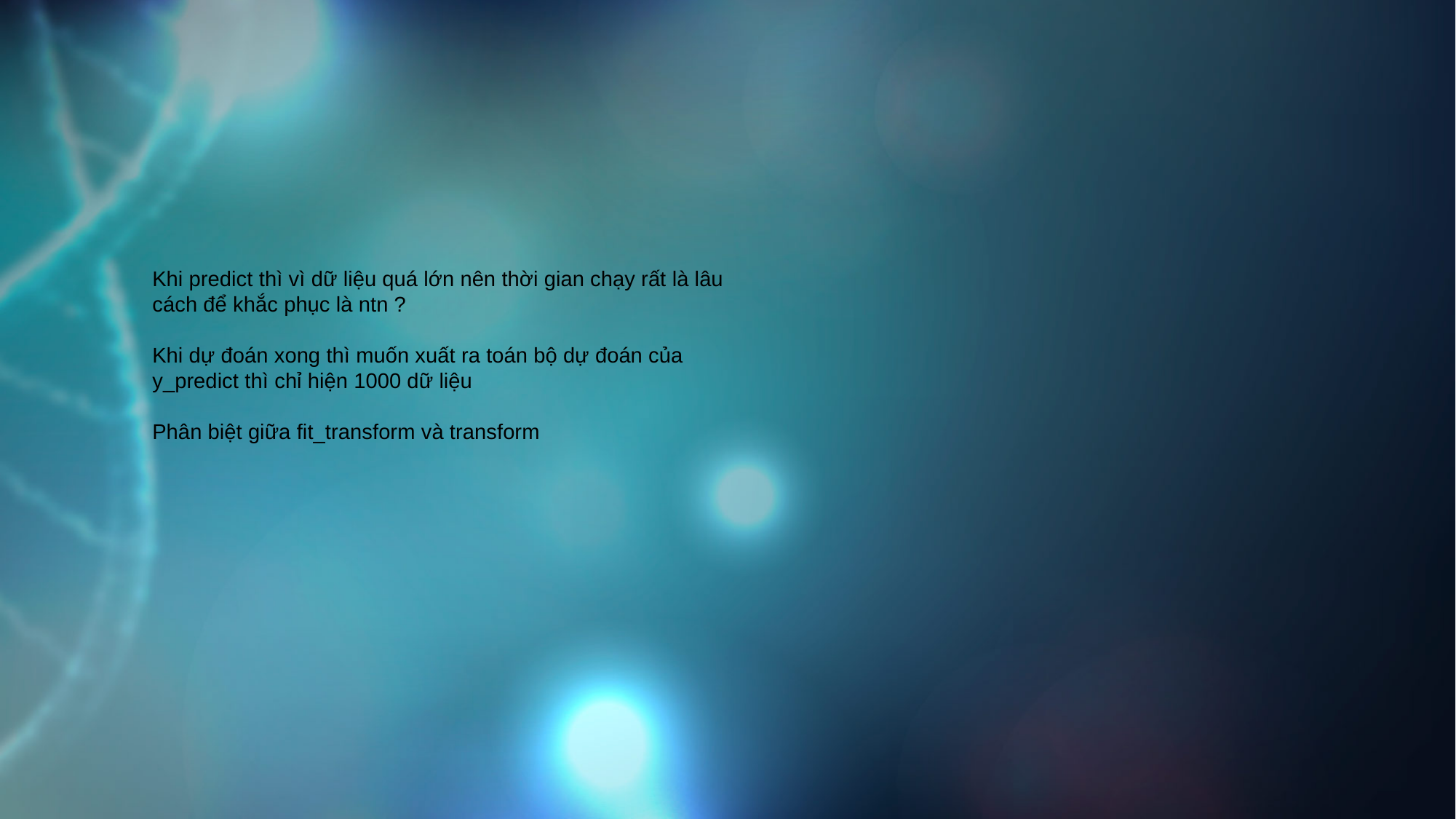

Khi predict thì vì dữ liệu quá lớn nên thời gian chạy rất là lâu cách để khắc phục là ntn ?

Khi dự đoán xong thì muốn xuất ra toán bộ dự đoán của y_predict thì chỉ hiện 1000 dữ liệu

Phân biệt giữa fit_transform và transform

#